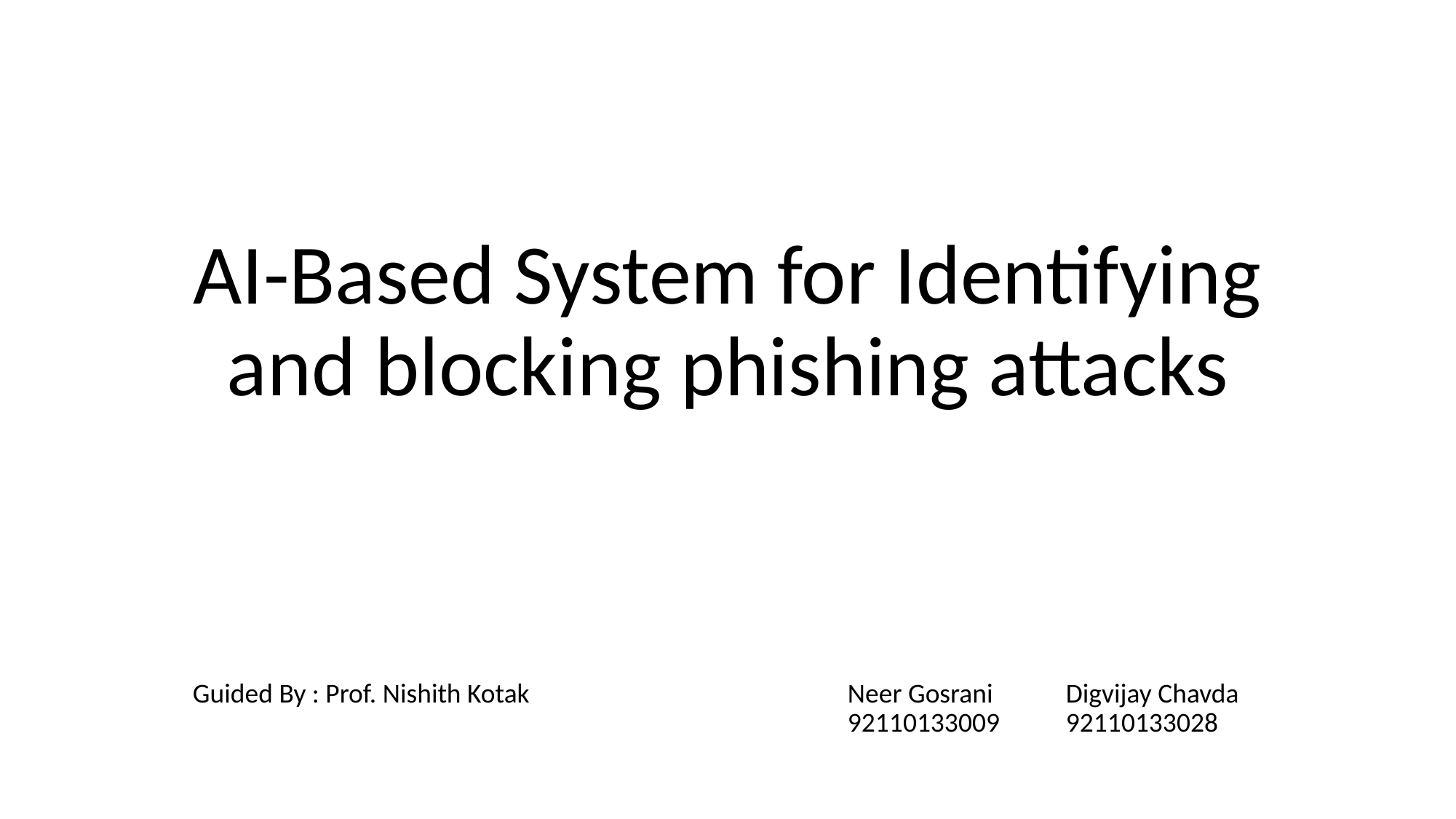

# AI-Based System for Identifying and blocking phishing attacks
Guided By : Prof. Nishith Kotak			Neer Gosrani	Digvijay Chavda						92110133009	92110133028